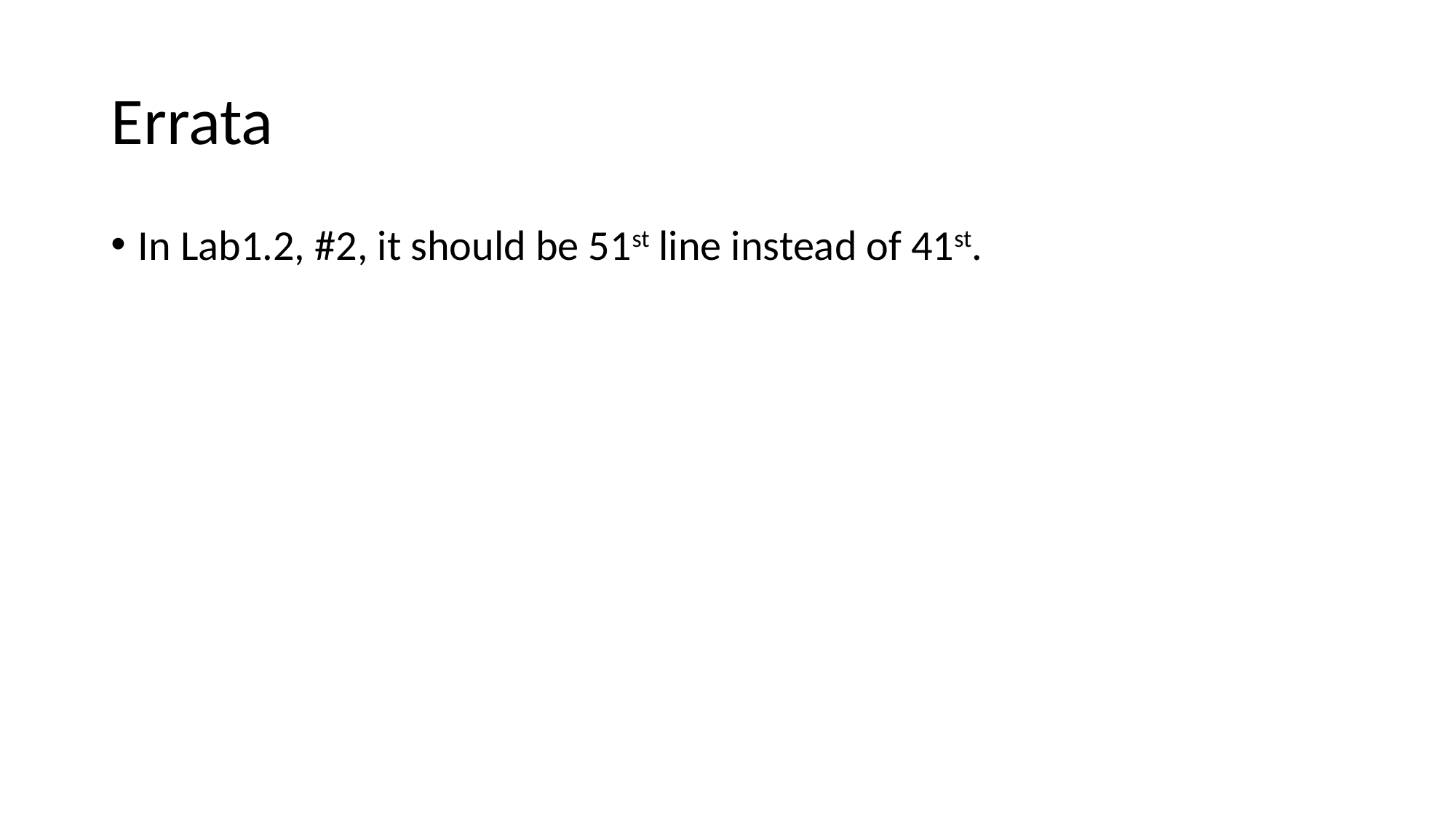

# Errata
In Lab1.2, #2, it should be 51st line instead of 41st.